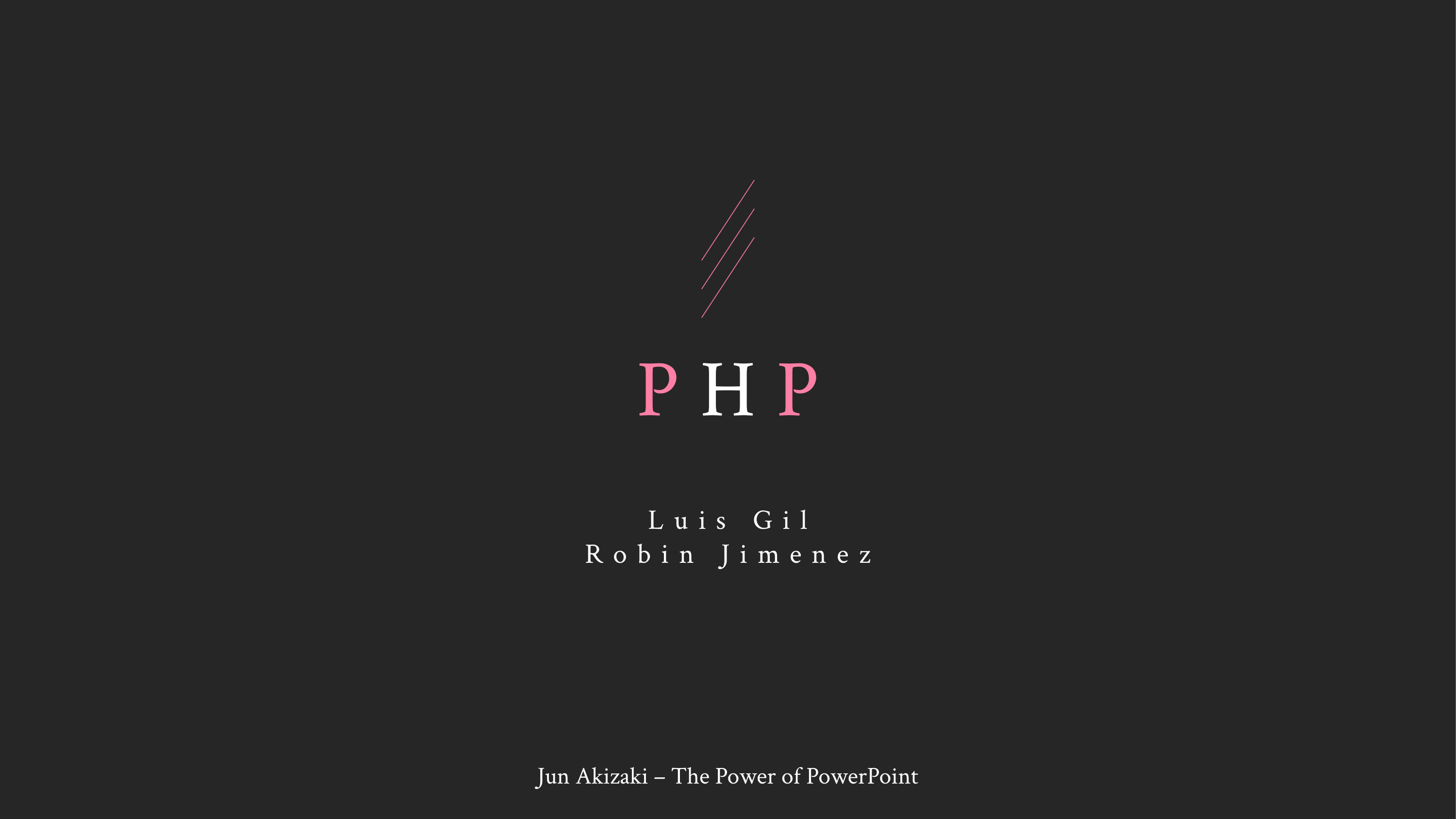

# PHP

Luis Gil
Robin Jimenez
Jun Akizaki – The Power of PowerPoint